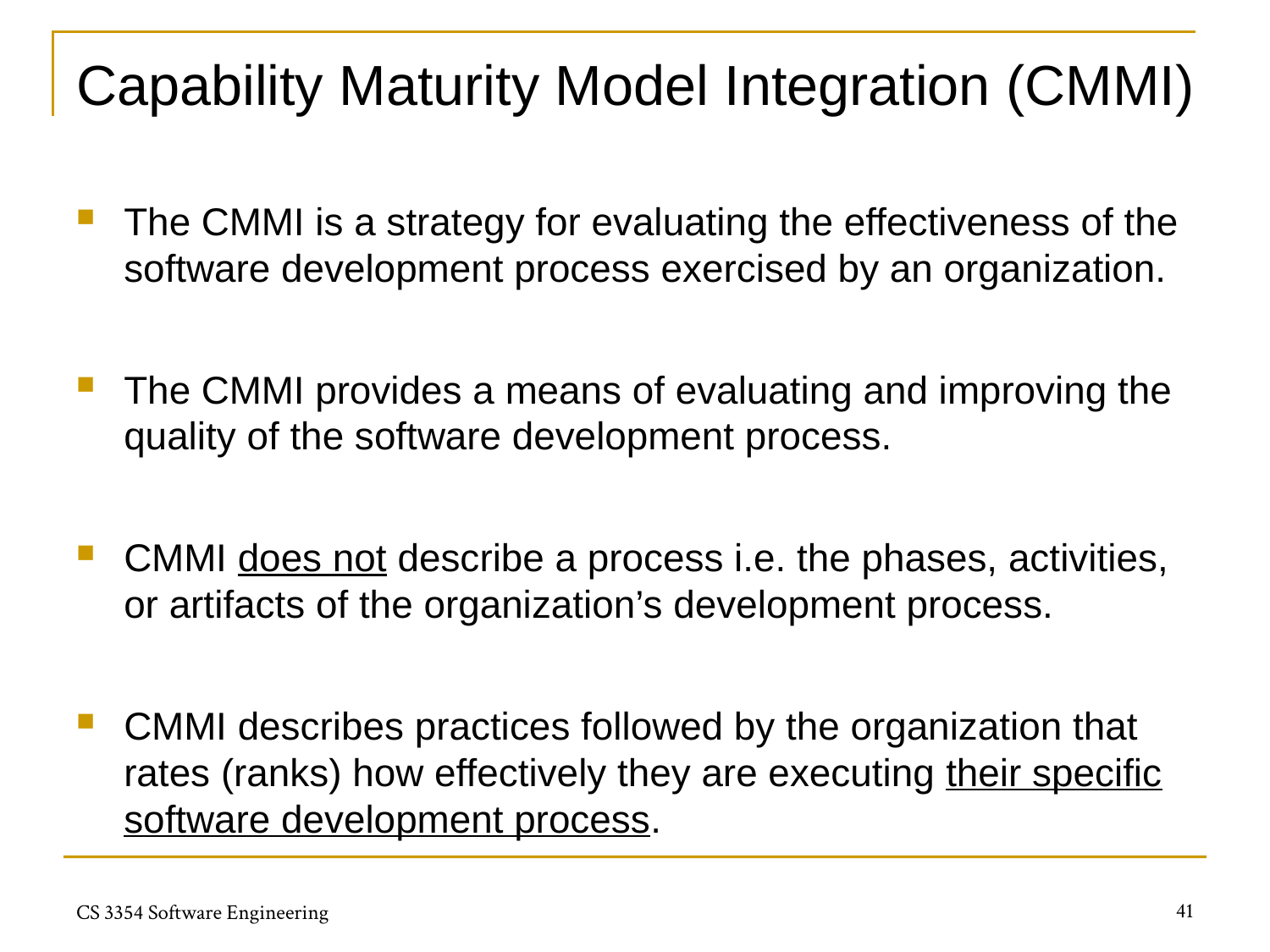

# Capability Maturity Model Integration (CMMI)
The CMMI is a strategy for evaluating the effectiveness of the software development process exercised by an organization.

The CMMI provides a means of evaluating and improving the quality of the software development process.

CMMI does not describe a process i.e. the phases, activities, or artifacts of the organization’s development process.

CMMI describes practices followed by the organization that rates (ranks) how effectively they are executing their specific software development process.
CS 3354 Software Engineering
41